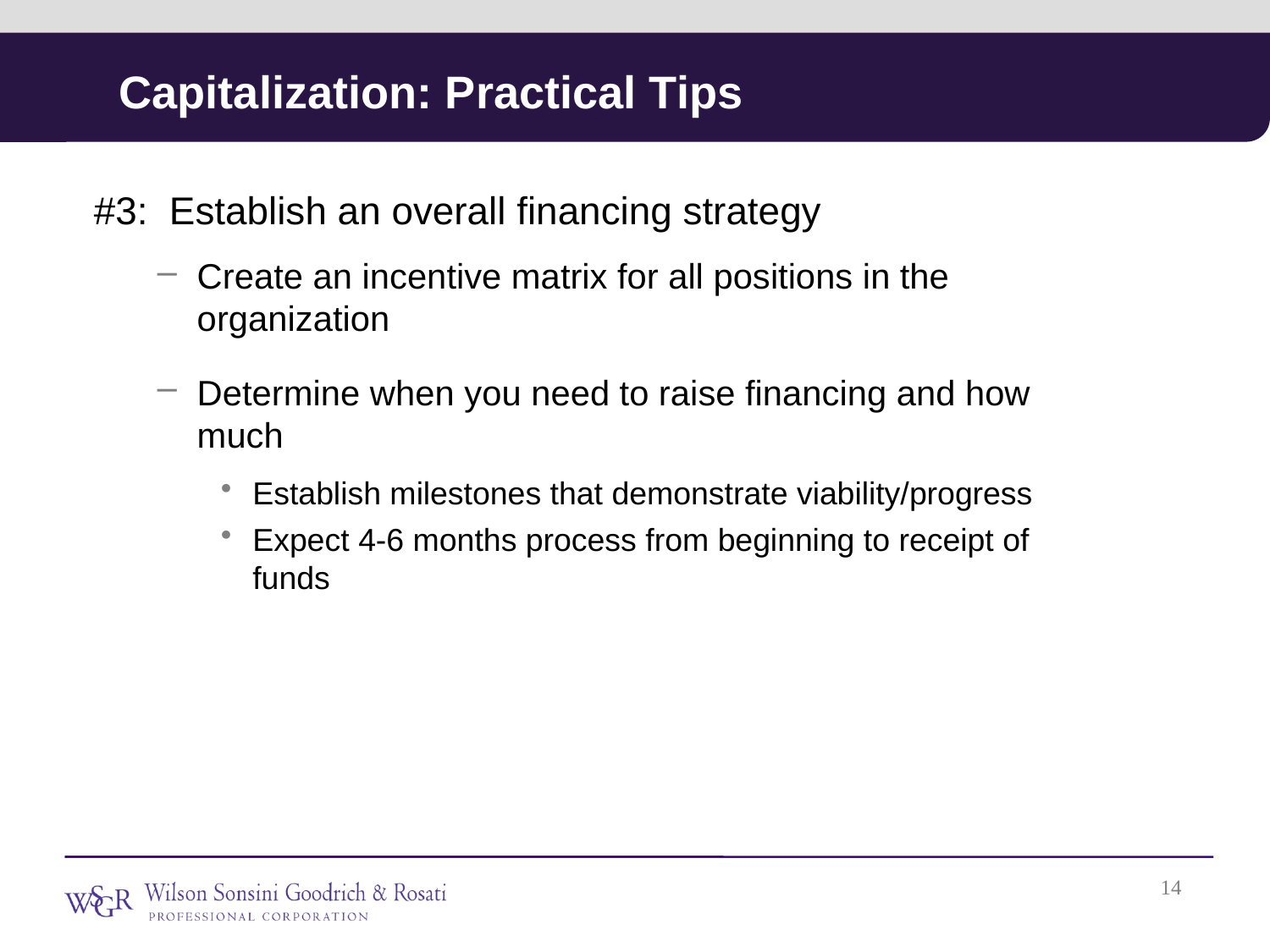

# Capitalization: Practical Tips
#3:  Establish an overall financing strategy
Create an incentive matrix for all positions in the organization
Determine when you need to raise financing and how much
Establish milestones that demonstrate viability/progress
Expect 4-6 months process from beginning to receipt of funds
14
14